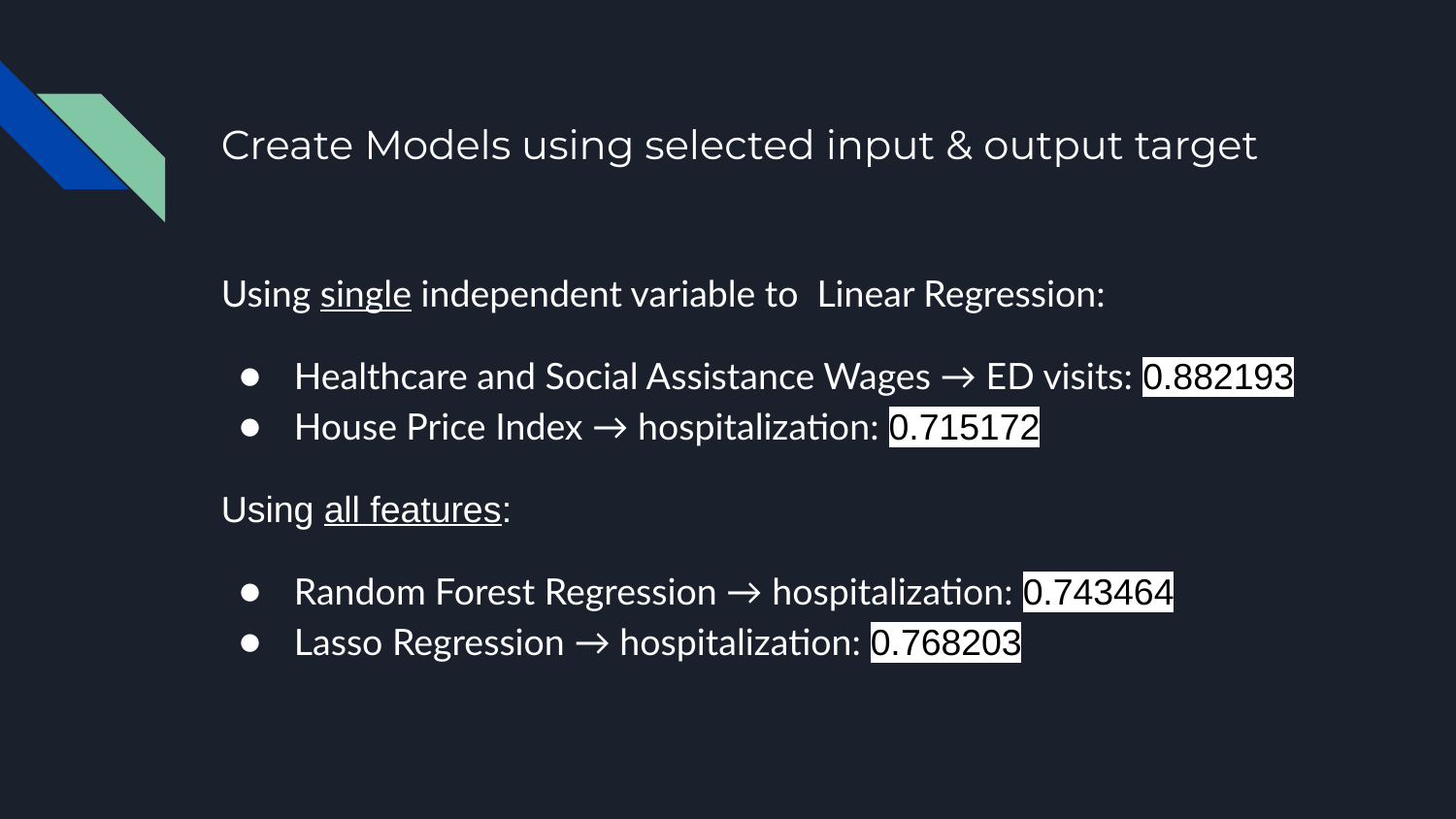

# Create Models using selected input & output target
Using single independent variable to  Linear Regression:
Healthcare and Social Assistance Wages → ED visits: 0.882193
House Price Index → hospitalization: 0.715172
Using all features:
Random Forest Regression → hospitalization: 0.743464
Lasso Regression → hospitalization: 0.768203